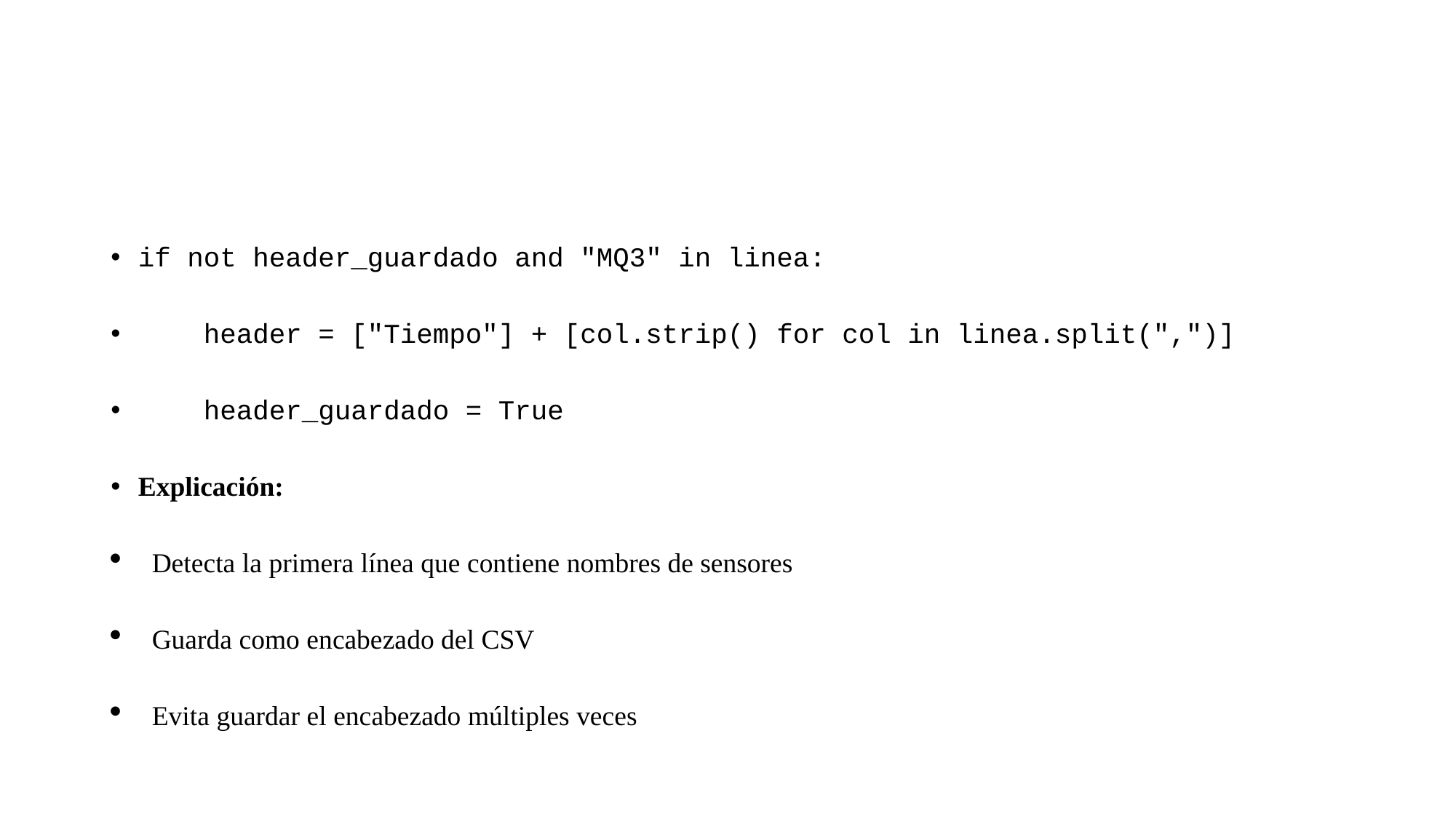

#
if not header_guardado and "MQ3" in linea:
    header = ["Tiempo"] + [col.strip() for col in linea.split(",")]
    header_guardado = True
Explicación:
Detecta la primera línea que contiene nombres de sensores
Guarda como encabezado del CSV
Evita guardar el encabezado múltiples veces